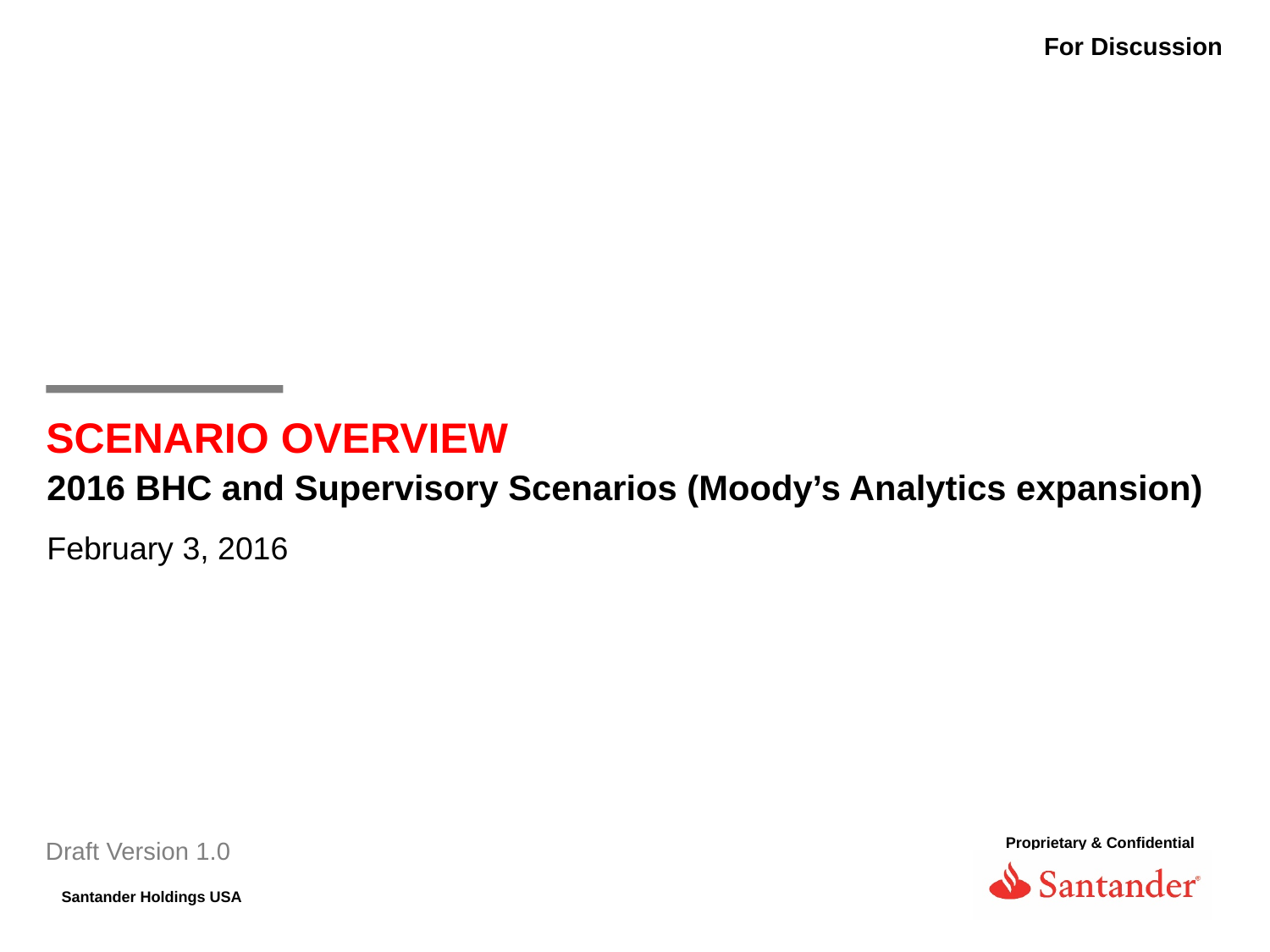

# Scenario Overview
2016 BHC and Supervisory Scenarios (Moody’s Analytics expansion)
February 3, 2016
Draft Version 1.0